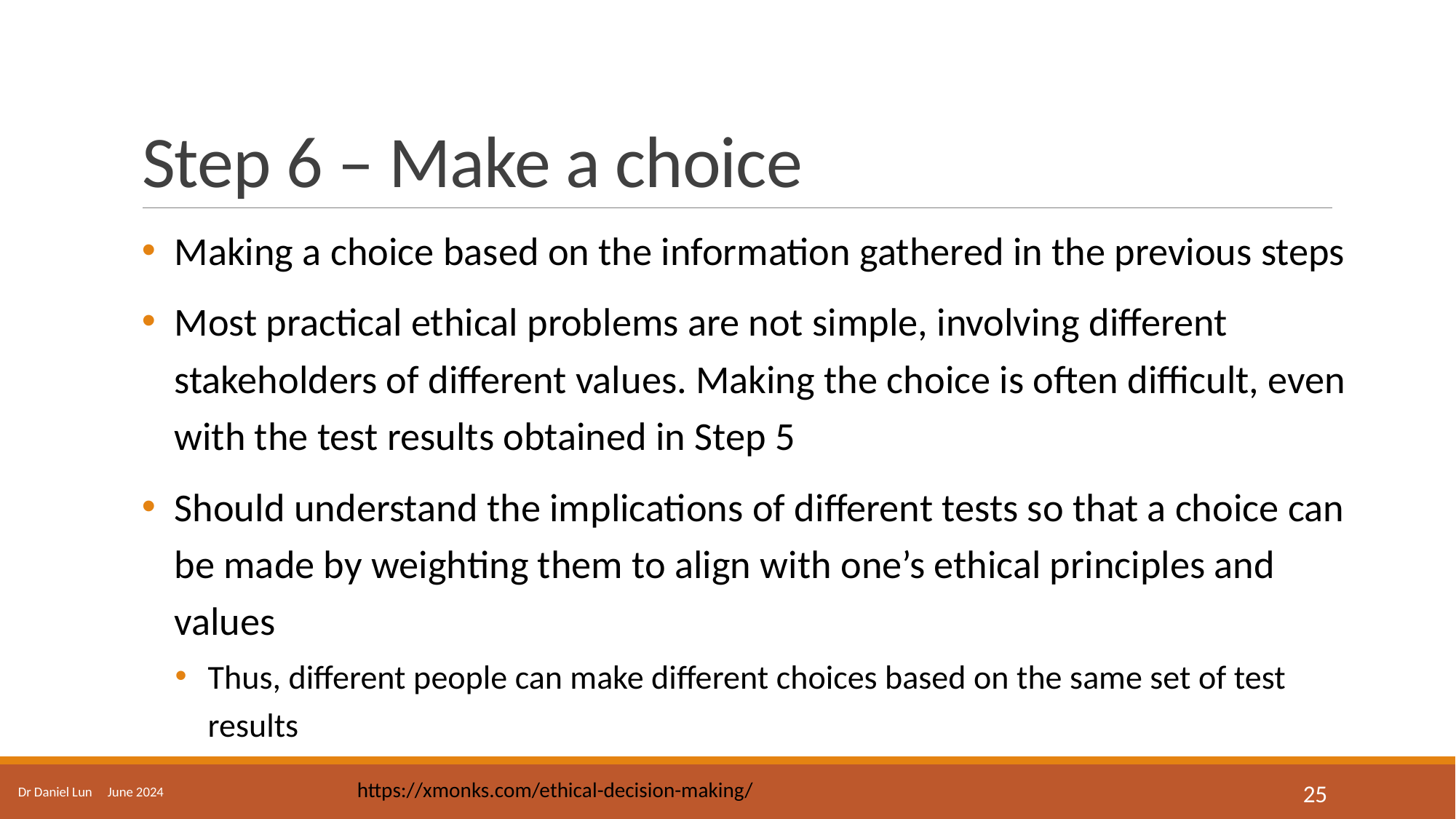

# Step 6 – Make a choice
Making a choice based on the information gathered in the previous steps
Most practical ethical problems are not simple, involving different stakeholders of different values. Making the choice is often difficult, even with the test results obtained in Step 5
Should understand the implications of different tests so that a choice can be made by weighting them to align with one’s ethical principles and values
Thus, different people can make different choices based on the same set of test results
Dr Daniel Lun     June 2024
https://xmonks.com/ethical-decision-making/
25